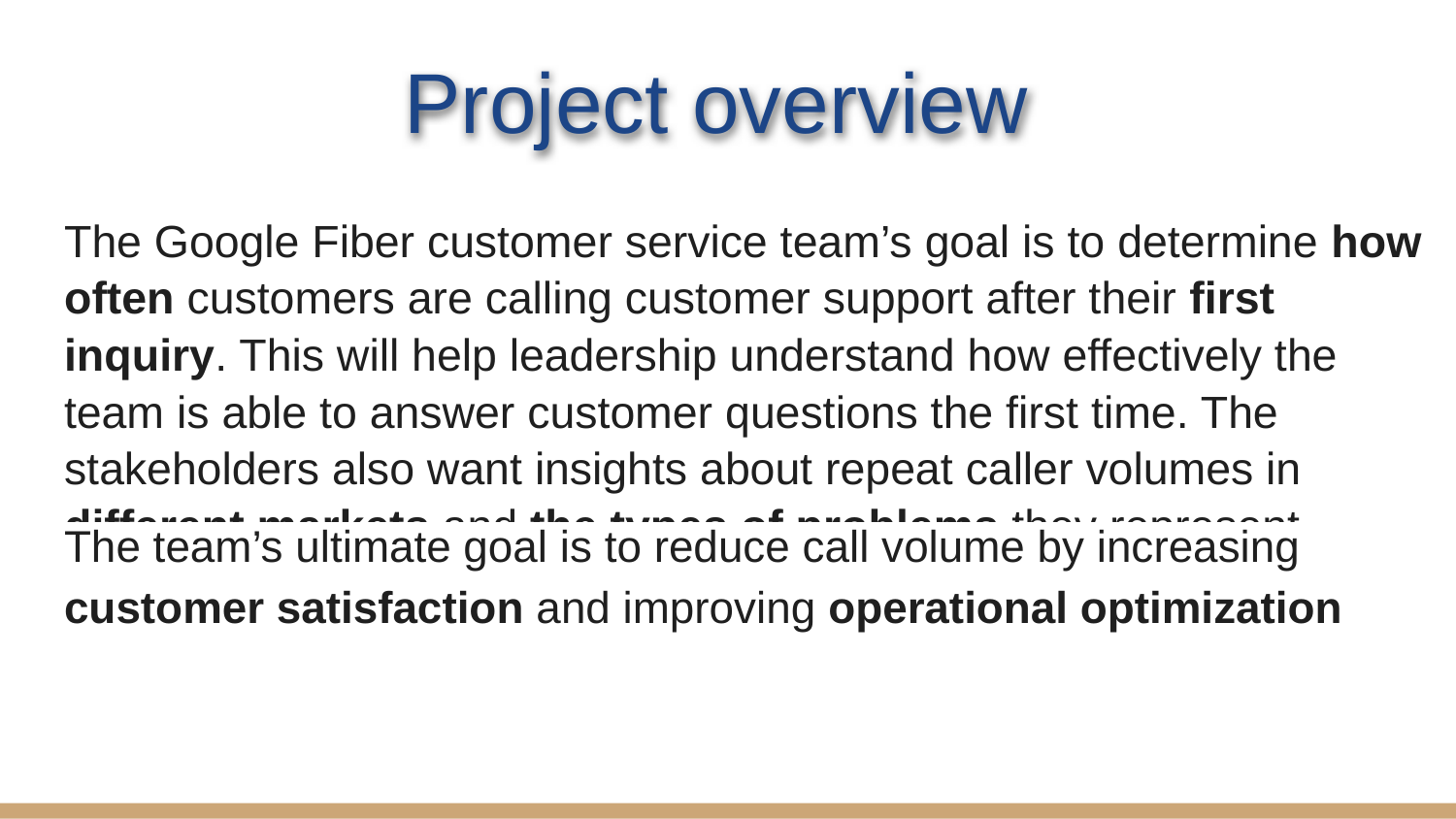

# Project overview
The Google Fiber customer service team’s goal is to determine how often customers are calling customer support after their first inquiry. This will help leadership understand how effectively the team is able to answer customer questions the first time. The stakeholders also want insights about repeat caller volumes in different markets and the types of problems they represent

The team’s ultimate goal is to reduce call volume by increasing customer satisfaction and improving operational optimization